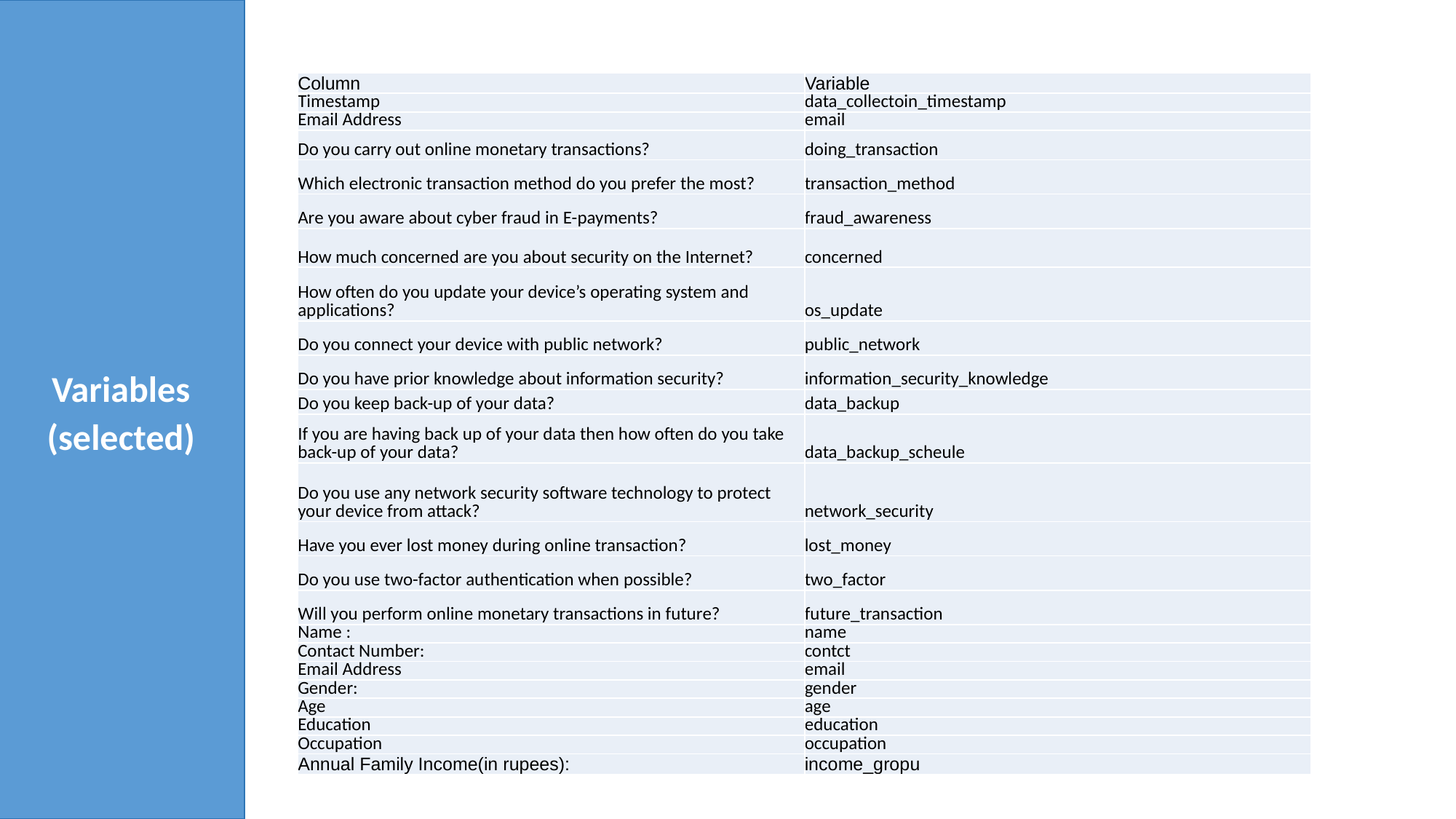

Variables (selected)
| Column | Variable |
| --- | --- |
| Timestamp | data\_collectoin\_timestamp |
| Email Address | email |
| Do you carry out online monetary transactions? | doing\_transaction |
| Which electronic transaction method do you prefer the most? | transaction\_method |
| Are you aware about cyber fraud in E-payments? | fraud\_awareness |
| How much concerned are you about security on the Internet? | concerned |
| How often do you update your device’s operating system and applications? | os\_update |
| Do you connect your device with public network? | public\_network |
| Do you have prior knowledge about information security? | information\_security\_knowledge |
| Do you keep back-up of your data? | data\_backup |
| If you are having back up of your data then how often do you take back-up of your data? | data\_backup\_scheule |
| Do you use any network security software technology to protect your device from attack? | network\_security |
| Have you ever lost money during online transaction? | lost\_money |
| Do you use two-factor authentication when possible? | two\_factor |
| Will you perform online monetary transactions in future? | future\_transaction |
| Name : | name |
| Contact Number: | contct |
| Email Address | email |
| Gender: | gender |
| Age | age |
| Education | education |
| Occupation | occupation |
| Annual Family Income(in rupees): | income\_gropu |